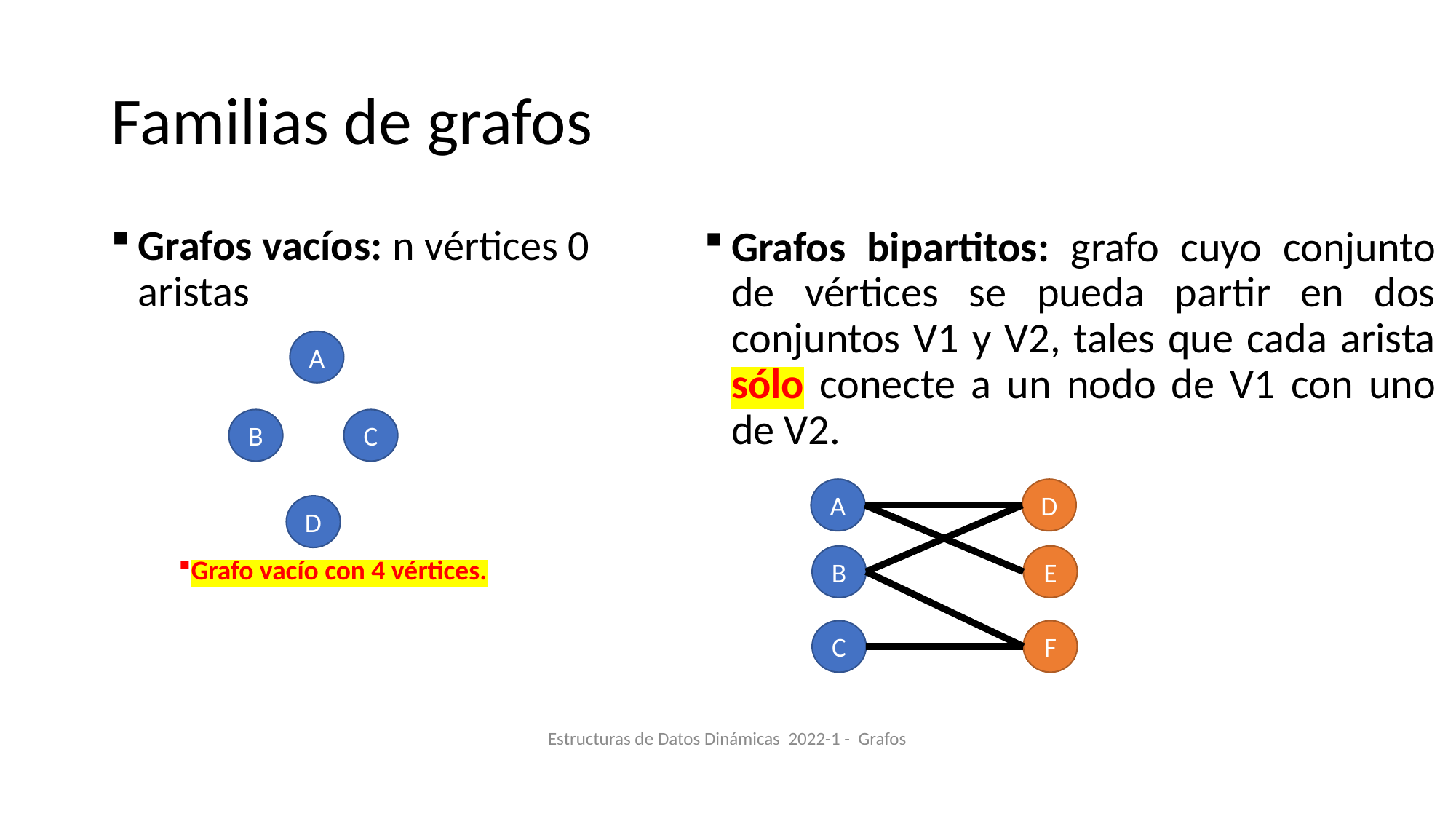

# Familias de grafos
Grafos vacíos: n vértices 0 aristas

Grafos bipartitos: grafo cuyo conjunto de vértices se pueda partir en dos conjuntos V1 y V2, tales que cada arista sólo conecte a un nodo de V1 con uno de V2.

A
C
B
A
D
D
B
E
Grafo vacío con 4 vértices.
C
F
Estructuras de Datos Dinámicas  2022-1 -  Grafos